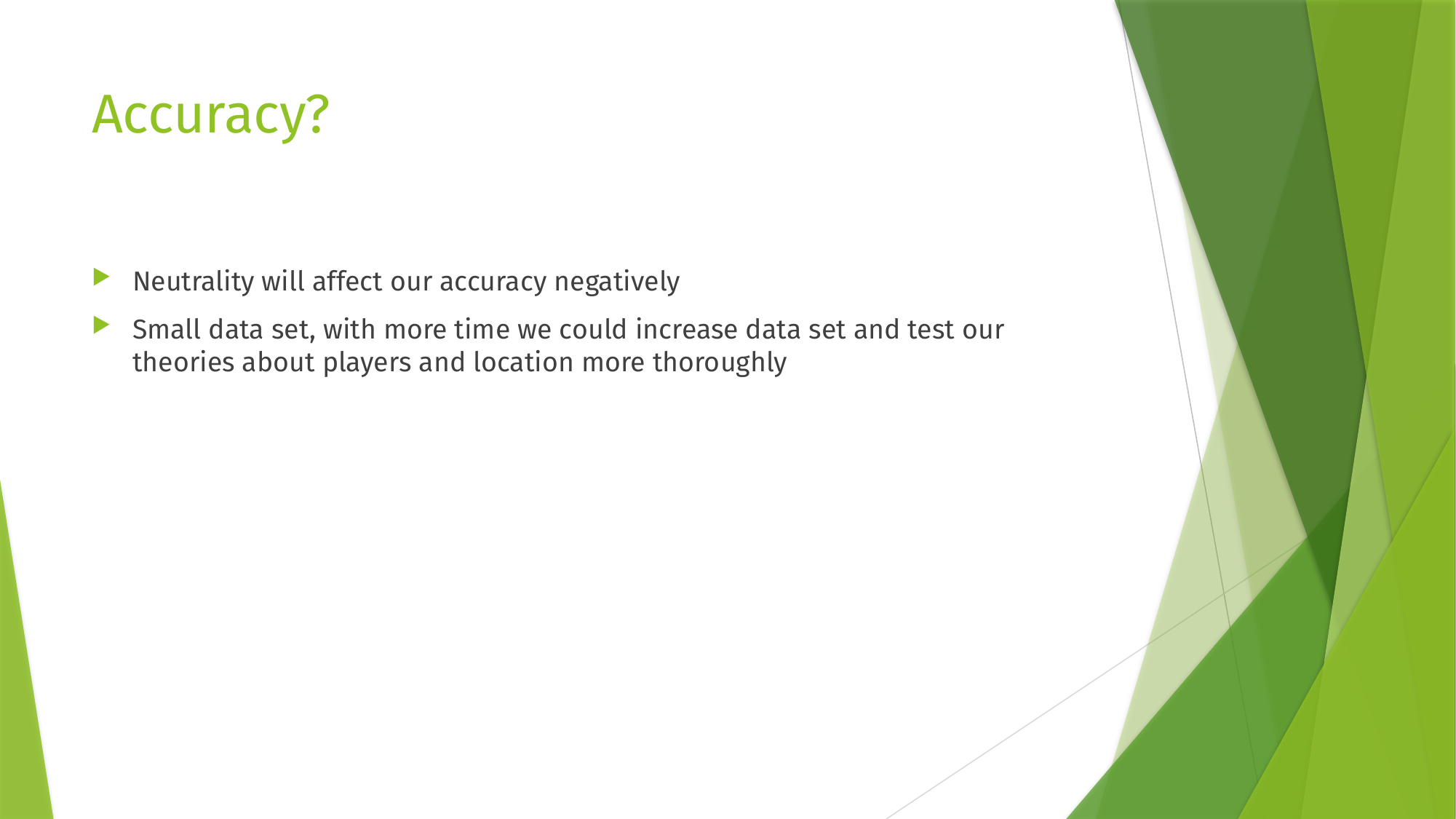

# Accuracy?
Neutrality will affect our accuracy negatively
Small data set, with more time we could increase data set and test our theories about players and location more thoroughly